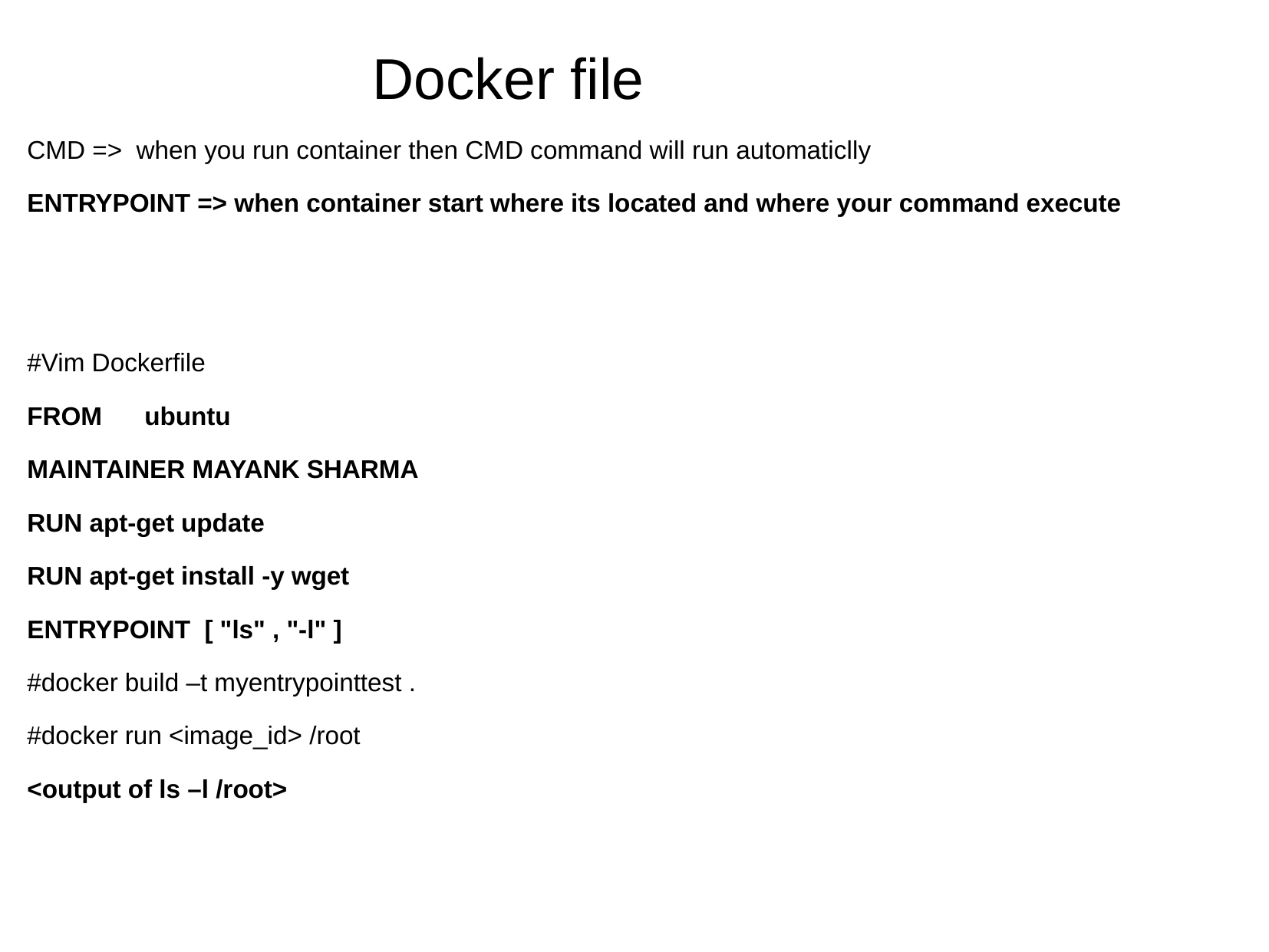

Docker file
CMD =>  when you run container then CMD command will run automaticlly
ENTRYPOINT => when container start where its located and where your command execute

#Vim Dockerfile
FROM      ubuntu
MAINTAINER MAYANK SHARMA
RUN apt-get update
RUN apt-get install -y wget
ENTRYPOINT  [ "ls" , "-l" ]
#docker build –t myentrypointtest .
#docker run <image_id> /root
<output of ls –l /root>